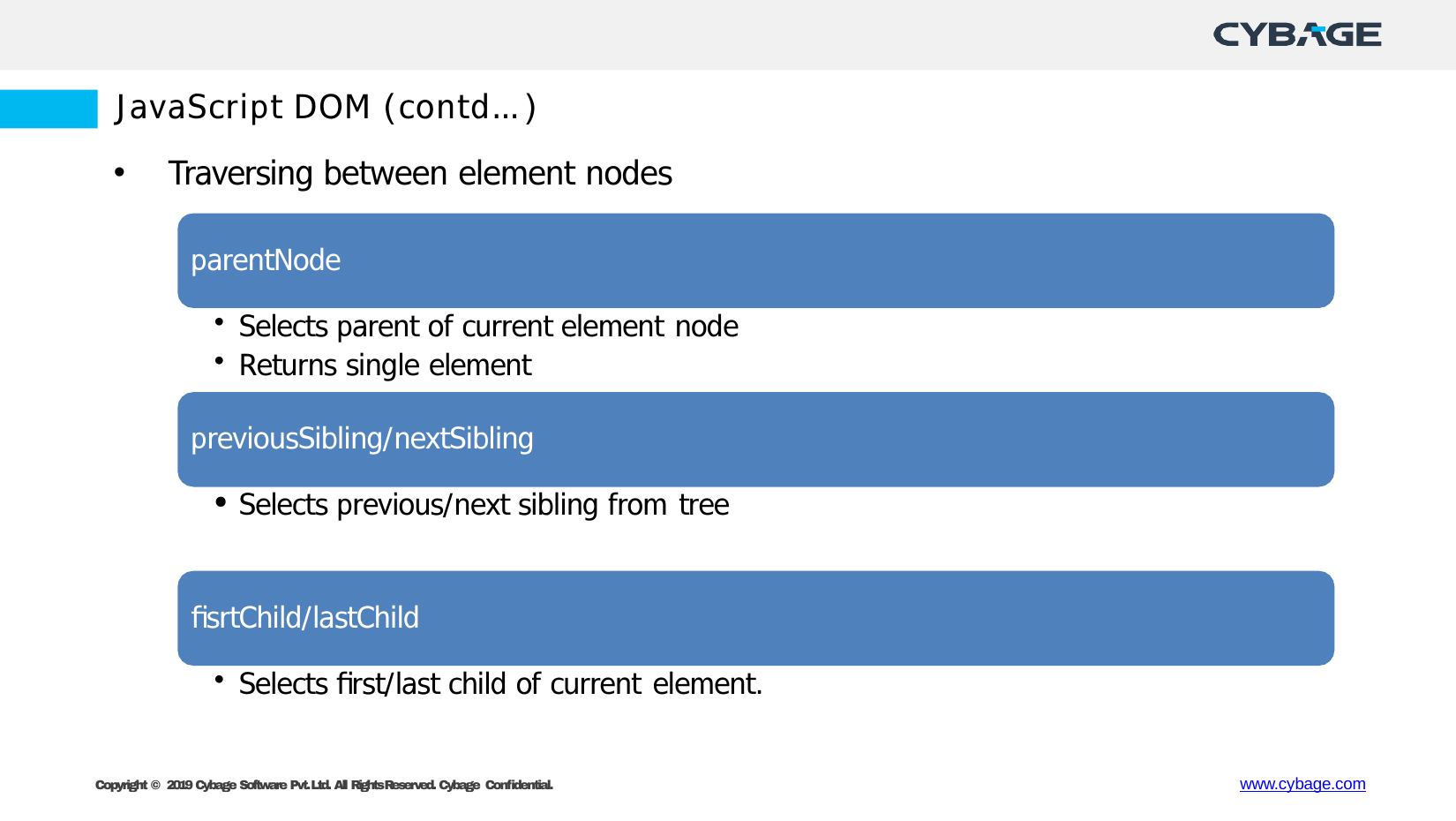

# JavaScript DOM (contd…)
Traversing between element nodes

parentNode
Selects parent of current element node
Returns single element

previousSibling/nextSibling
Selects previous/next sibling from tree

fisrtChild/lastChild
Selects first/last child of current element.
www.cybage.com
Copyright © 2019 Cybage Software Pvt. Ltd. All Rights Reserved. Cybage Confidential.